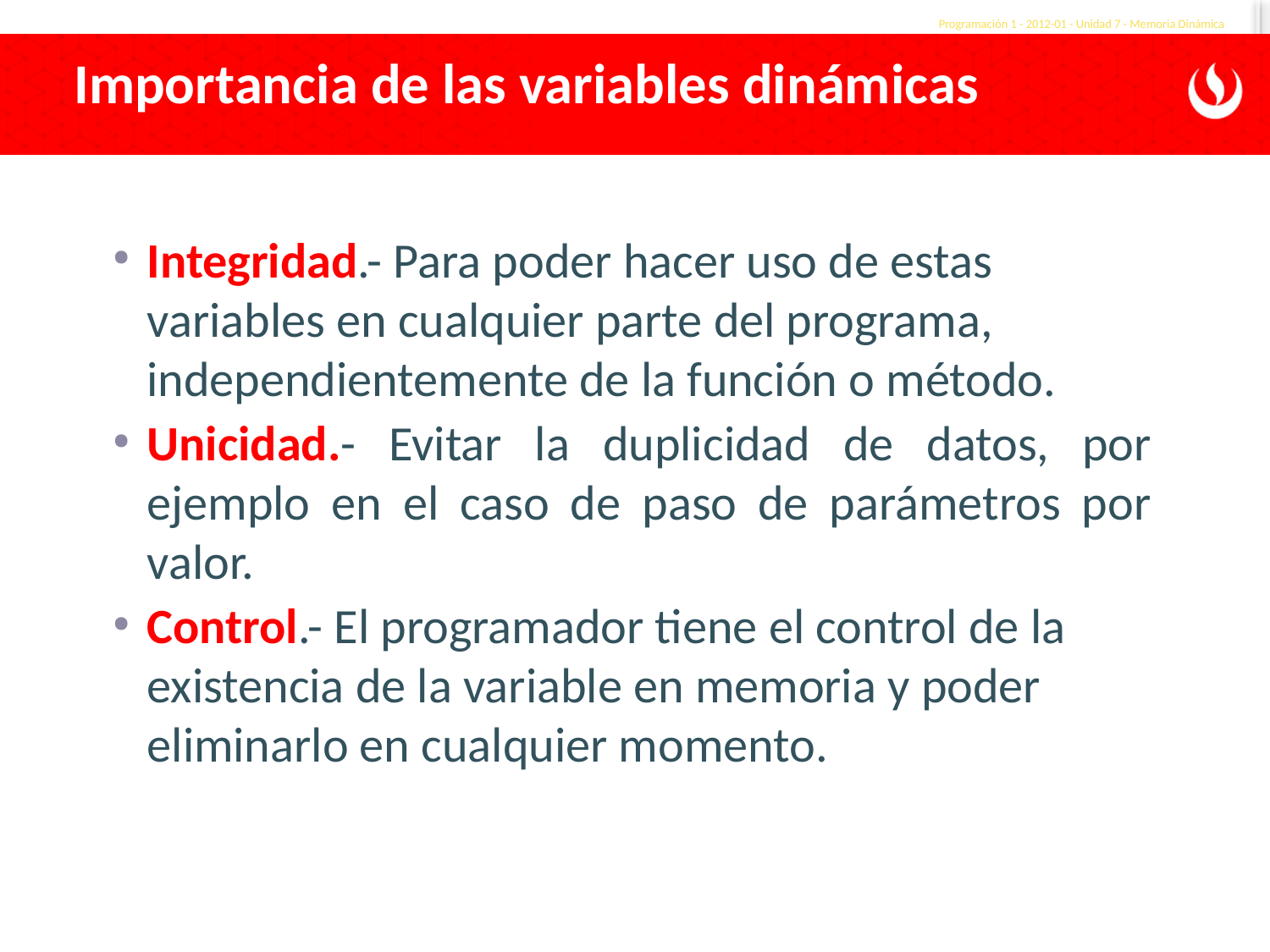

Programación 1 - 2012-01 - Unidad 7 - Memoria Dinámica
Importancia de las variables dinámicas
Integridad.- Para poder hacer uso de estas variables en cualquier parte del programa, independientemente de la función o método.
Unicidad.- Evitar la duplicidad de datos, por ejemplo en el caso de paso de parámetros por valor.
Control.- El programador tiene el control de la existencia de la variable en memoria y poder eliminarlo en cualquier momento.